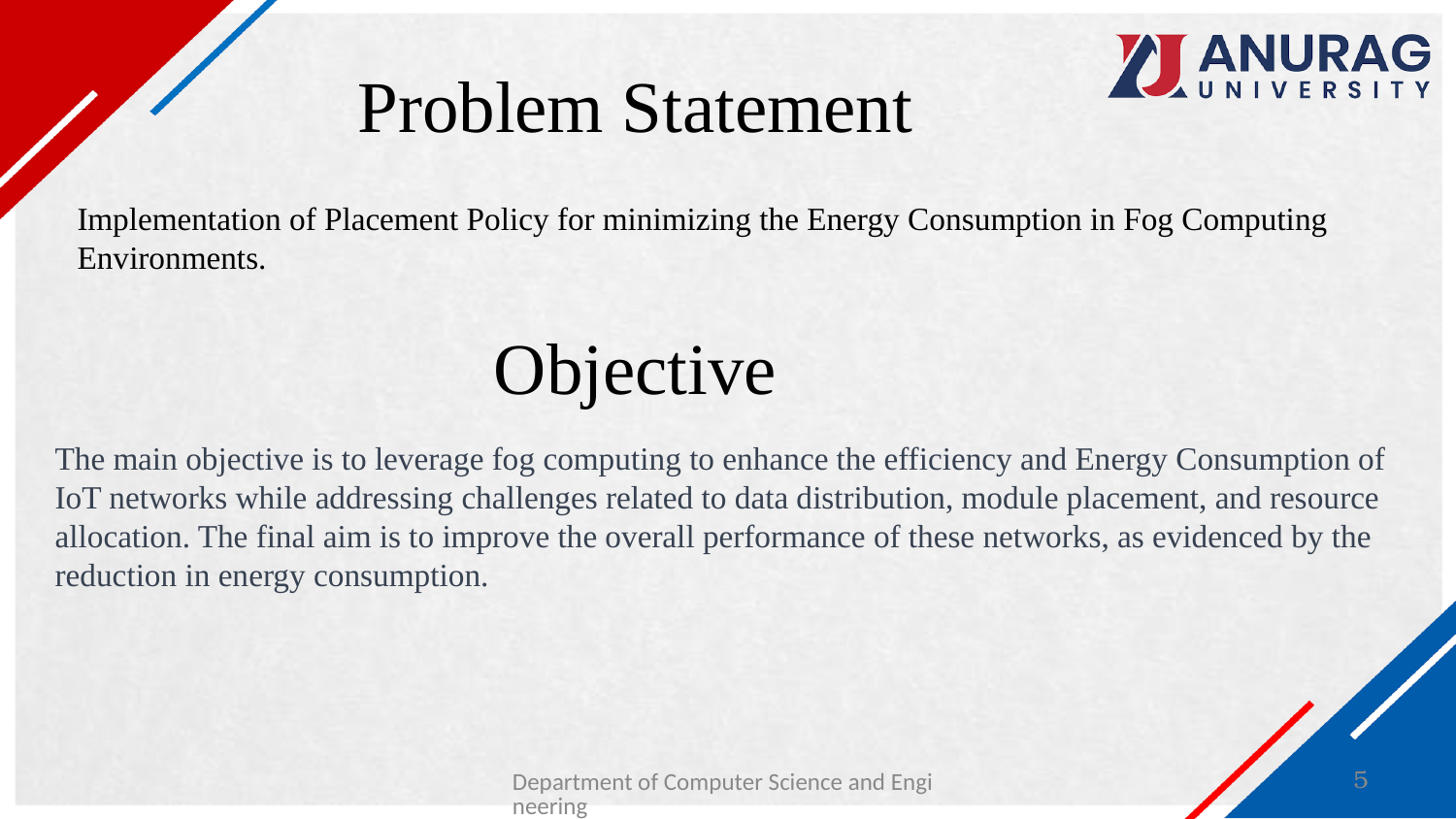

# Problem Statement
Implementation of Placement Policy for minimizing the Energy Consumption in Fog Computing Environments.
Objective
The main objective is to leverage fog computing to enhance the efficiency and Energy Consumption of IoT networks while addressing challenges related to data distribution, module placement, and resource allocation. The final aim is to improve the overall performance of these networks, as evidenced by the reduction in energy consumption.

Department of Computer Science and Engineering
5